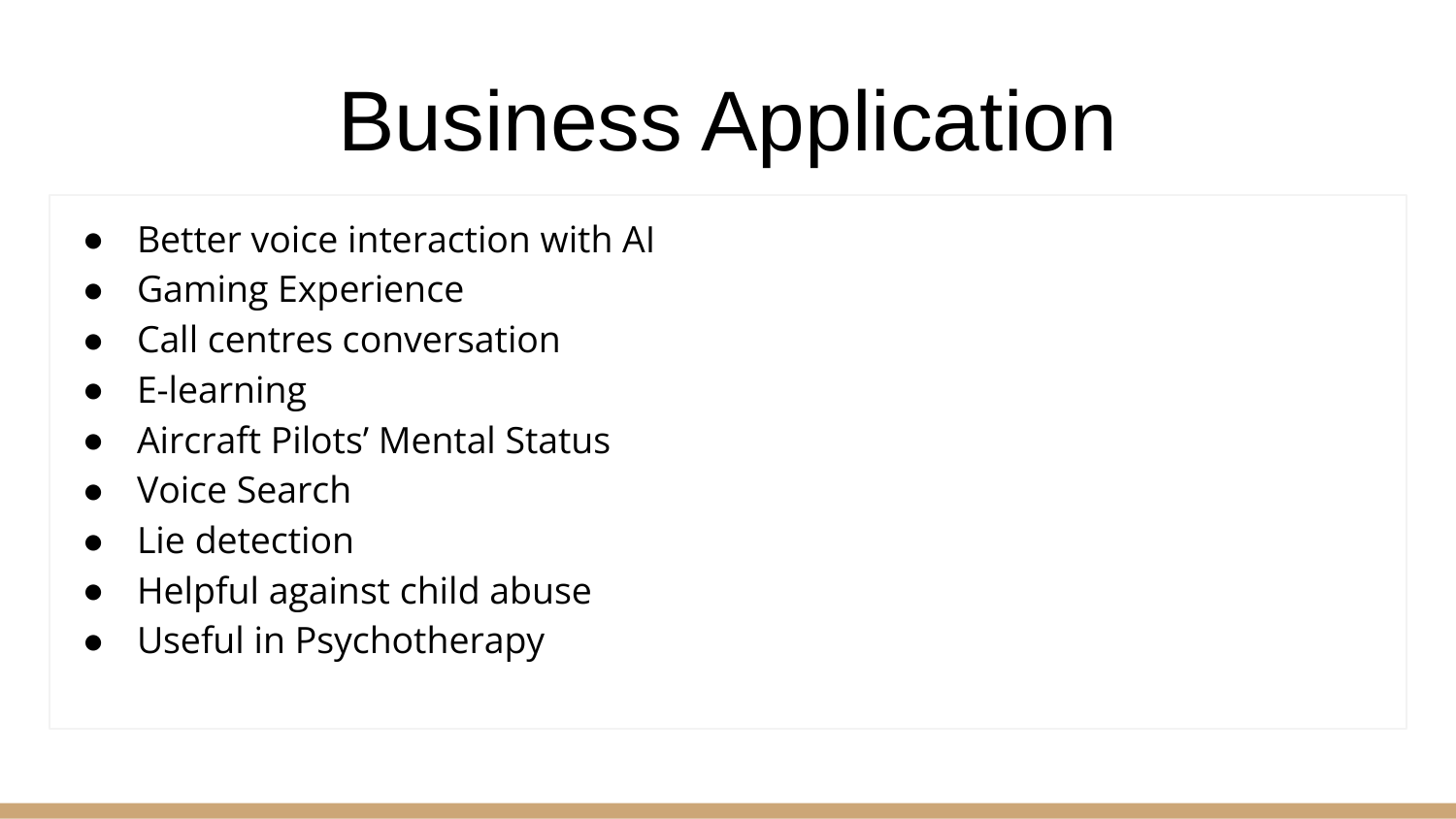

# Business Application
Better voice interaction with AI
Gaming Experience
Call centres conversation
E-learning
Aircraft Pilots’ Mental Status
Voice Search
Lie detection
Helpful against child abuse
Useful in Psychotherapy